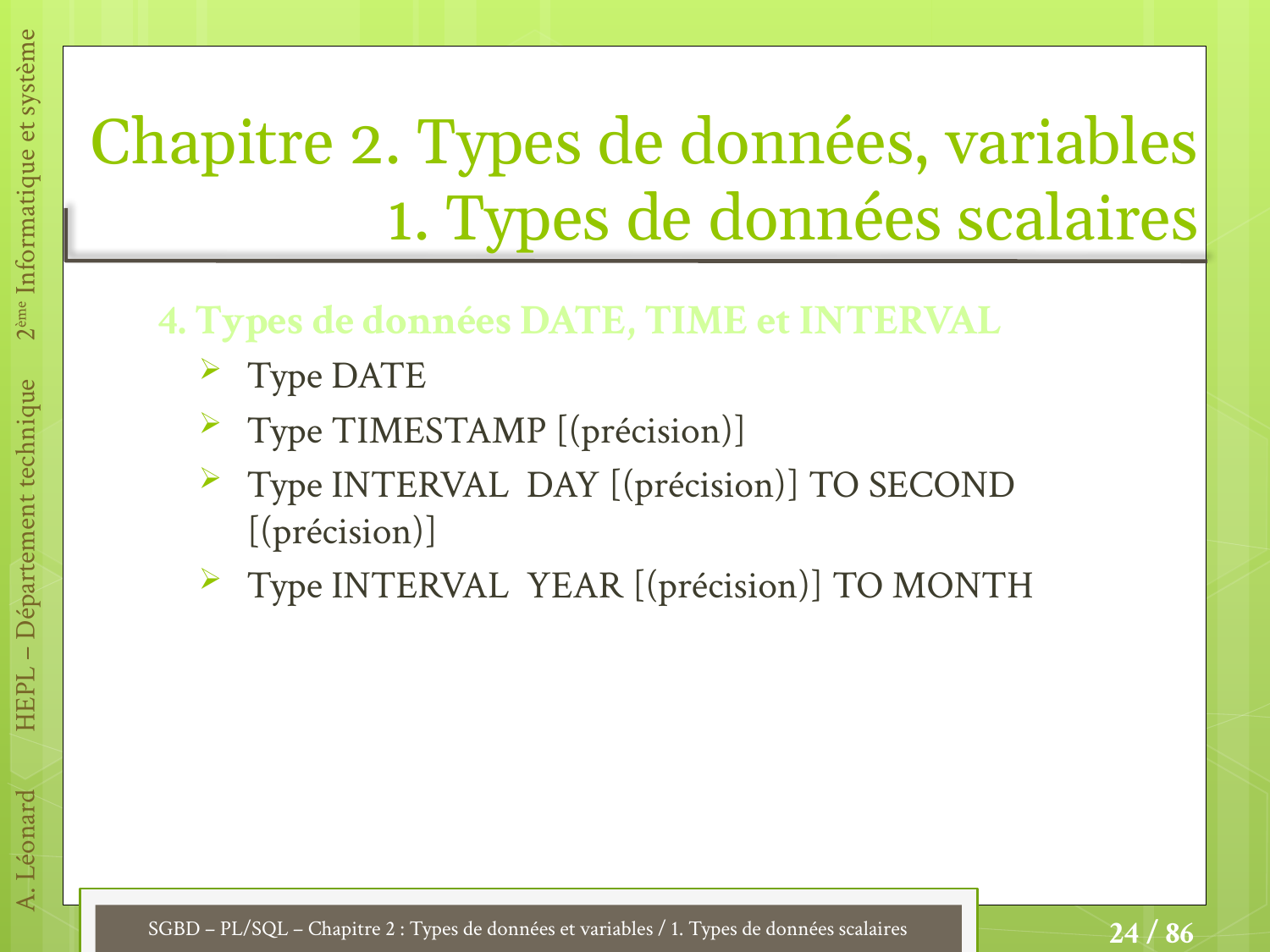

# Chapitre 2. Types de données, variables 1. Types de données scalaires
4. Types de données DATE, TIME et INTERVAL
Type DATE
Type TIMESTAMP [(précision)]
Type INTERVAL  DAY [(précision)] TO SECOND [(précision)]
Type INTERVAL  YEAR [(précision)] TO MONTH
SGBD – PL/SQL – Chapitre 2 : Types de données et variables / 1. Types de données scalaires